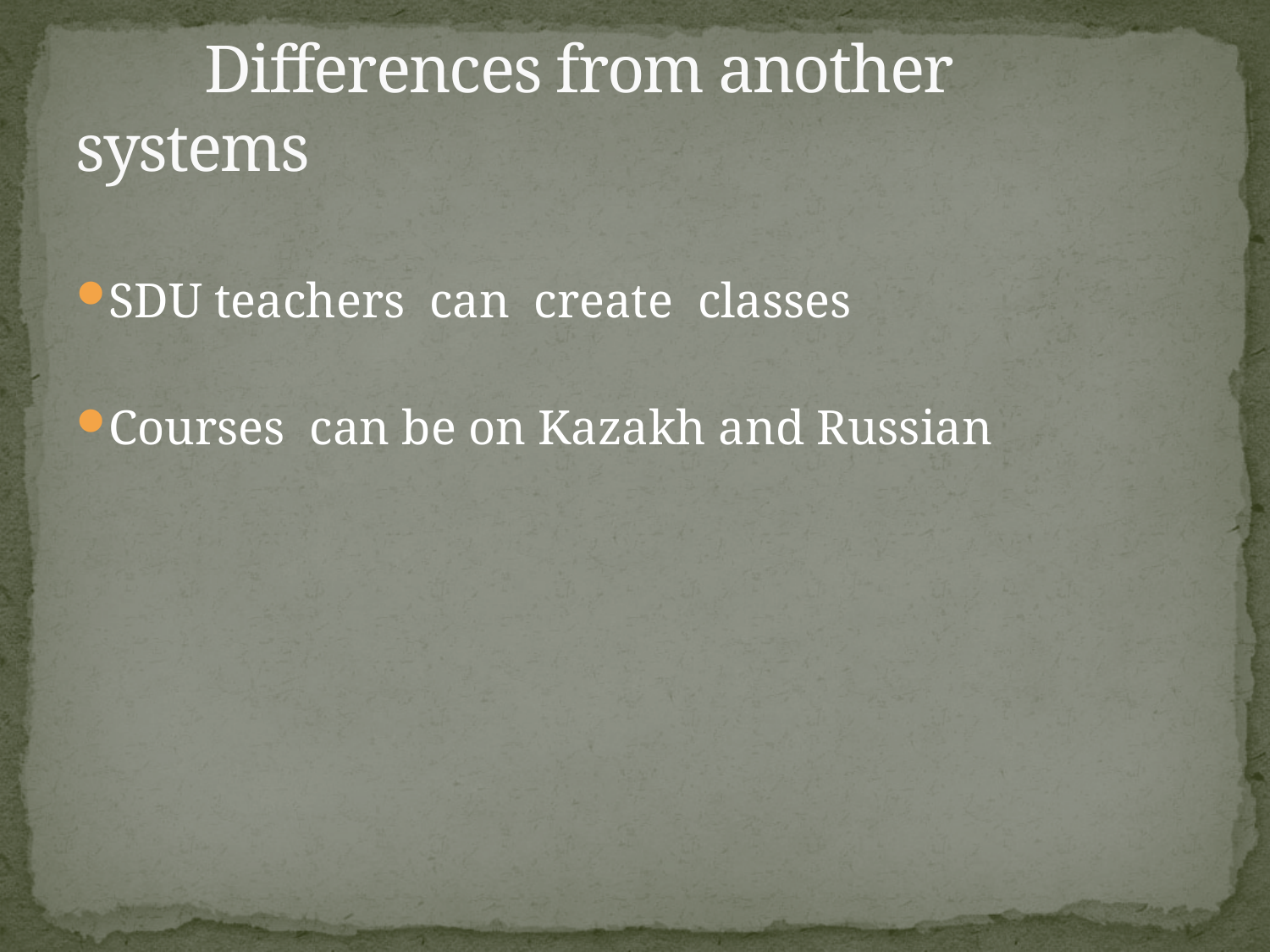

# Differences from another systems

SDU teachers  can  create  classes

Courses  can be on Kazakh and Russian